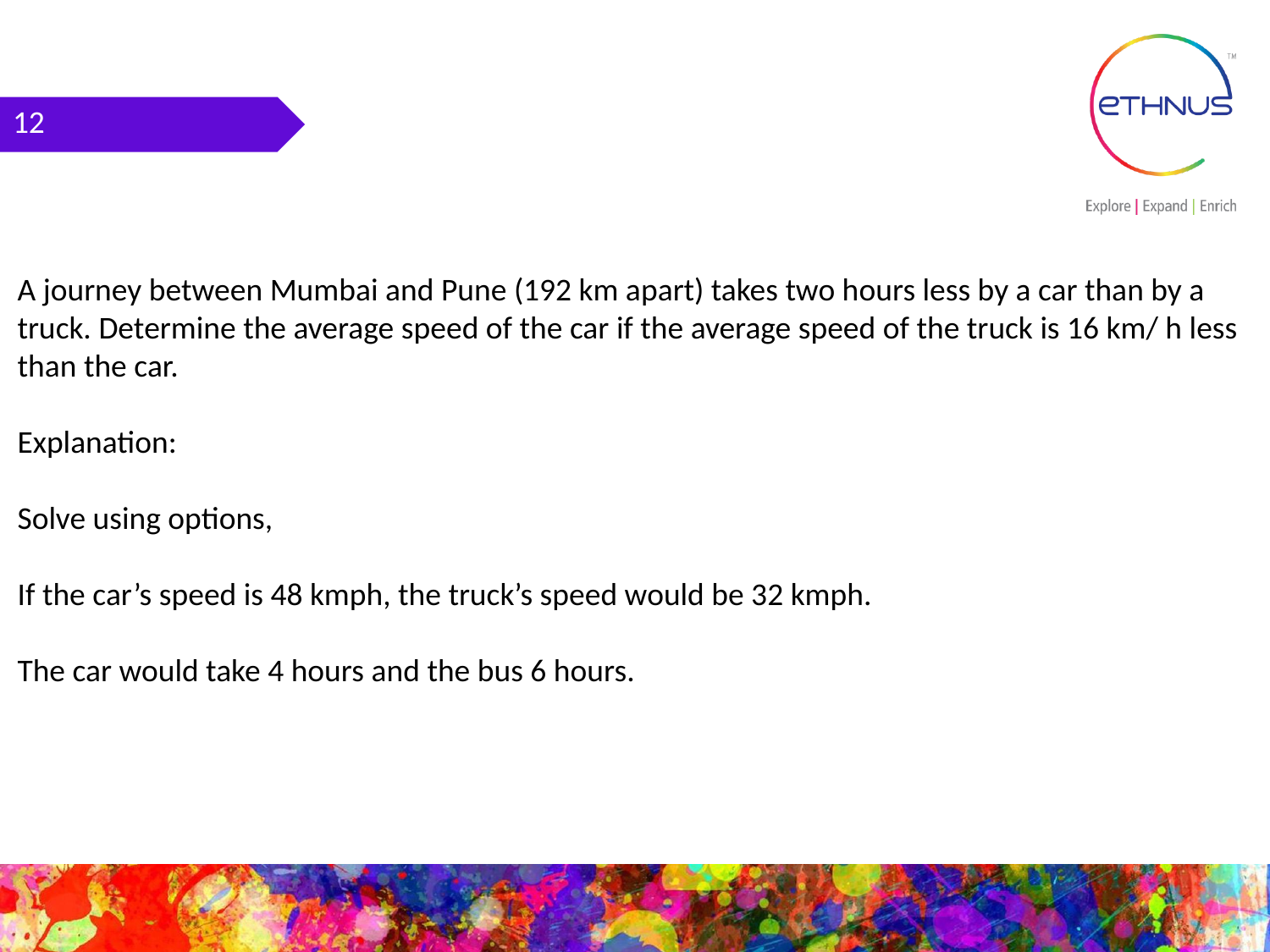

12
A journey between Mumbai and Pune (192 km apart) takes two hours less by a car than by a truck. Determine the average speed of the car if the average speed of the truck is 16 km/ h less than the car.

Explanation:

Solve using options,

If the car’s speed is 48 kmph, the truck’s speed would be 32 kmph.

The car would take 4 hours and the bus 6 hours.